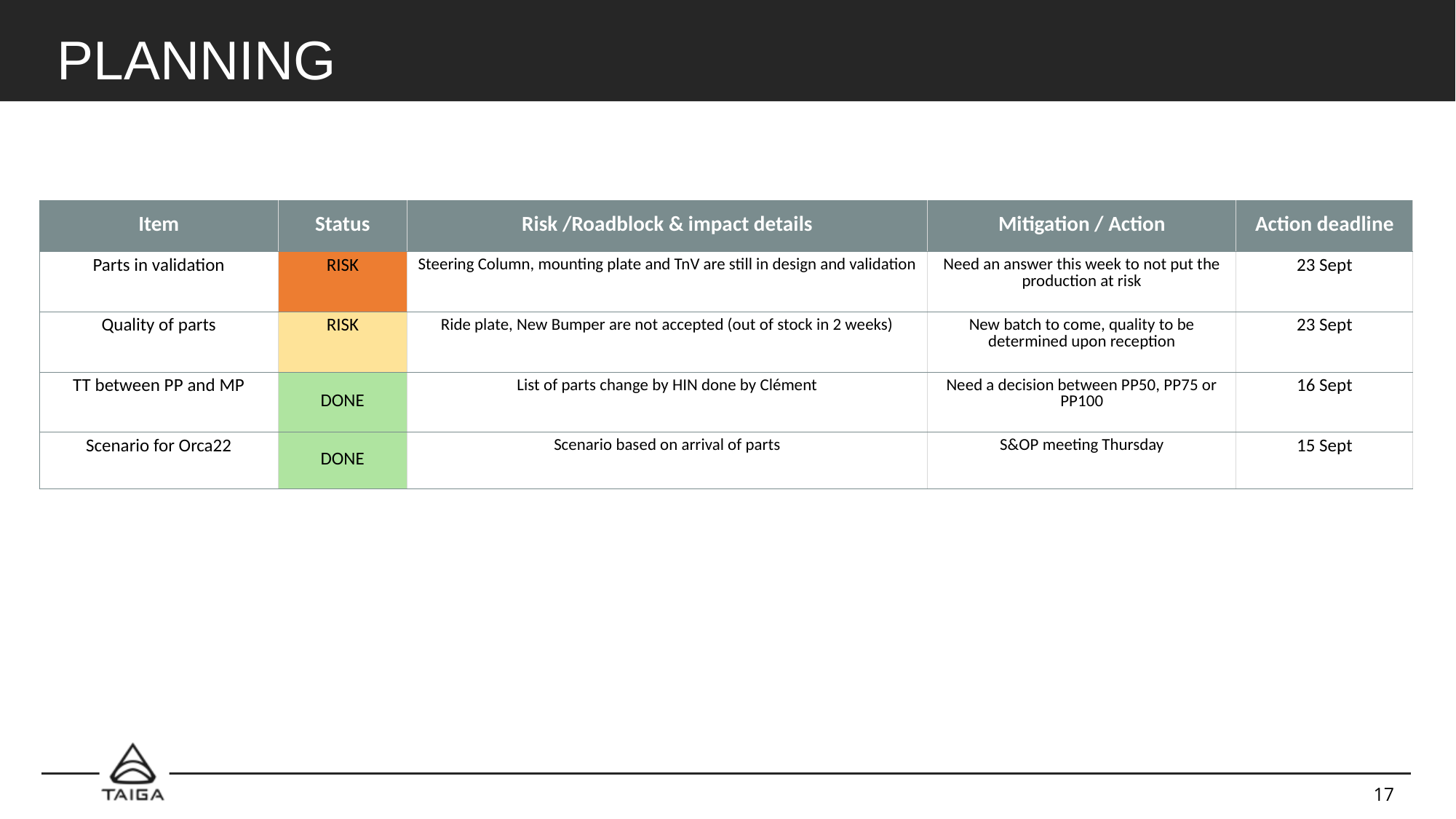

# PLANNING
| Item | Status | Risk /Roadblock & impact details | Mitigation / Action | Action deadline |
| --- | --- | --- | --- | --- |
| Parts in validation | RISK | Steering Column, mounting plate and TnV are still in design and validation | Need an answer this week to not put the production at risk | 23 Sept |
| Quality of parts | RISK | Ride plate, New Bumper are not accepted (out of stock in 2 weeks) | New batch to come, quality to be determined upon reception | 23 Sept |
| TT between PP and MP | DONE | List of parts change by HIN done by Clément | Need a decision between PP50, PP75 or PP100 | 16 Sept |
| Scenario for Orca22 | DONE | Scenario based on arrival of parts | S&OP meeting Thursday | 15 Sept |
17